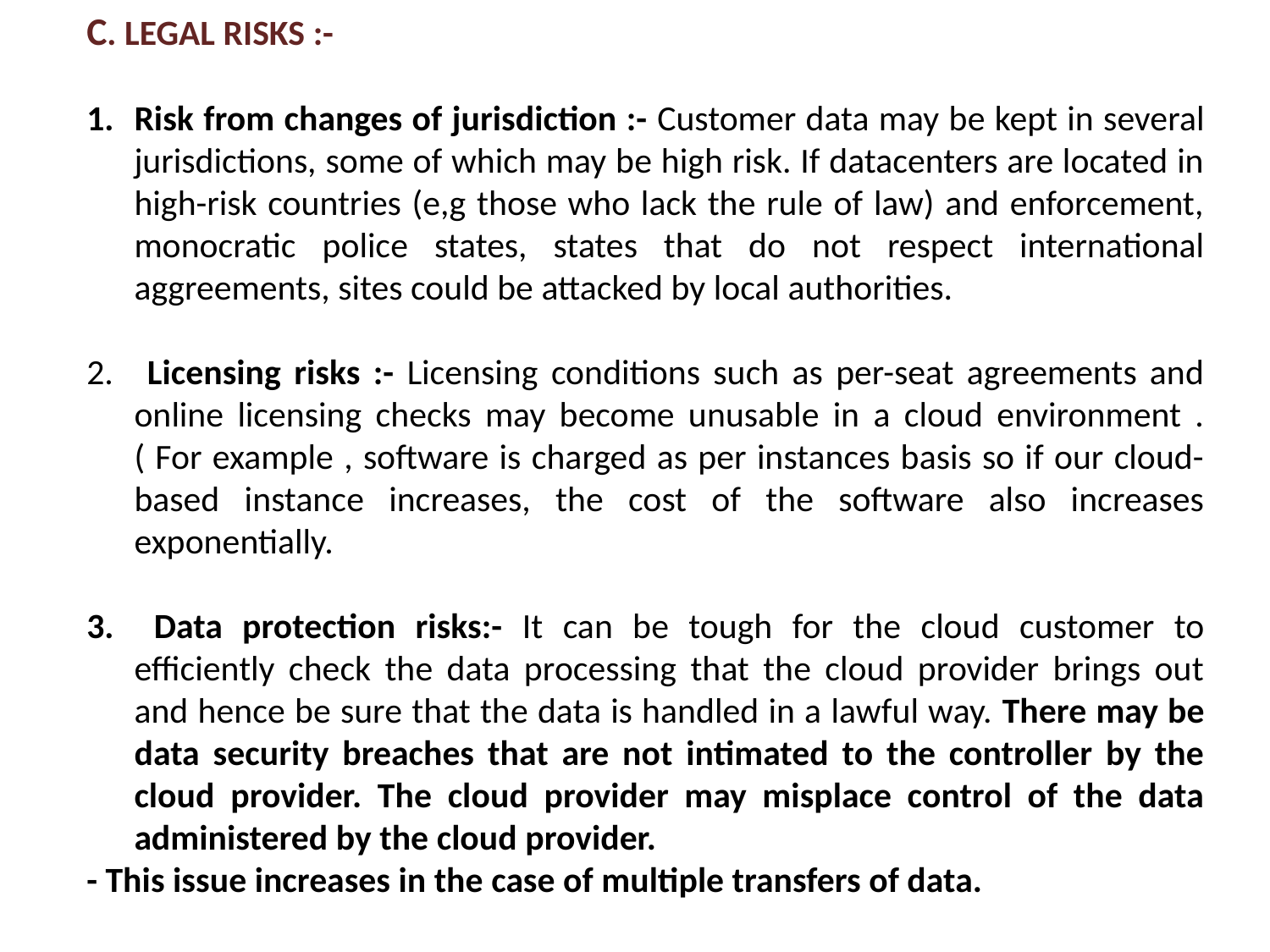

C. LEGAL RISKS :-

Risk from changes of jurisdiction :- Customer data may be kept in several jurisdictions, some of which may be high risk. If datacenters are located in high-risk countries (e,g those who lack the rule of law) and enforcement, monocratic police states, states that do not respect international aggreements, sites could be attacked by local authorities.

 Licensing risks :- Licensing conditions such as per-seat agreements and online licensing checks may become unusable in a cloud environment . ( For example , software is charged as per instances basis so if our cloud-based instance increases, the cost of the software also increases exponentially.

 Data protection risks:- It can be tough for the cloud customer to efficiently check the data processing that the cloud provider brings out and hence be sure that the data is handled in a lawful way. There may be data security breaches that are not intimated to the controller by the cloud provider. The cloud provider may misplace control of the data administered by the cloud provider.
- This issue increases in the case of multiple transfers of data.